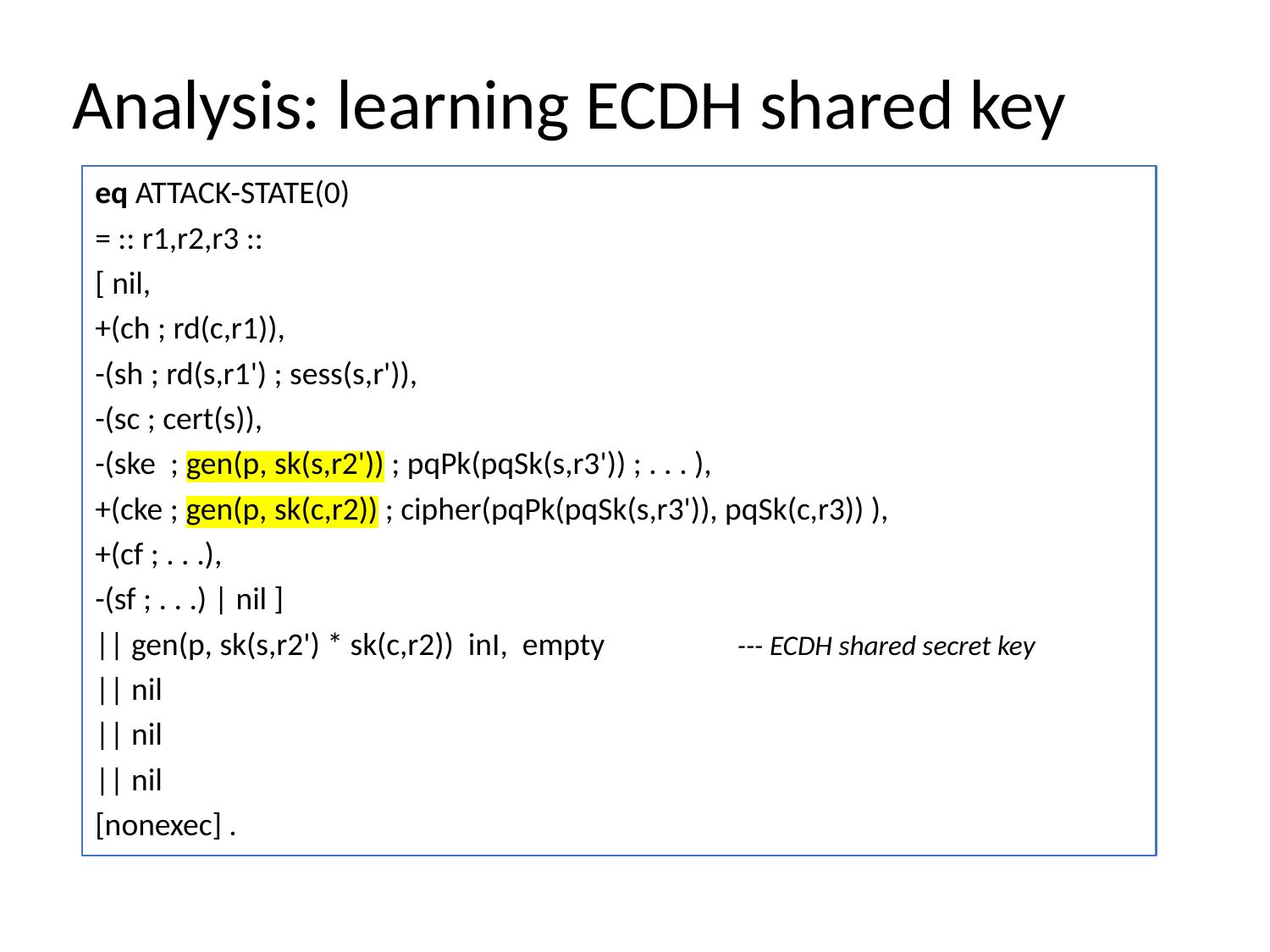

# Analysis: learning ECDH shared key
eq ATTACK-STATE(0)
= :: r1,r2,r3 ::
[ nil,
+(ch ; rd(c,r1)),
-(sh ; rd(s,r1') ; sess(s,r')),
-(sc ; cert(s)),
-(ske  ; gen(p, sk(s,r2')) ; pqPk(pqSk(s,r3')) ; . . . ),
+(cke ; gen(p, sk(c,r2)) ; cipher(pqPk(pqSk(s,r3')), pqSk(c,r3)) ),
+(cf ; . . .),
-(sf ; . . .) | nil ]
|| gen(p, sk(s,r2') * sk(c,r2))  inI,  empty     	 --- ECDH shared secret key
|| nil
|| nil
|| nil
[nonexec] .